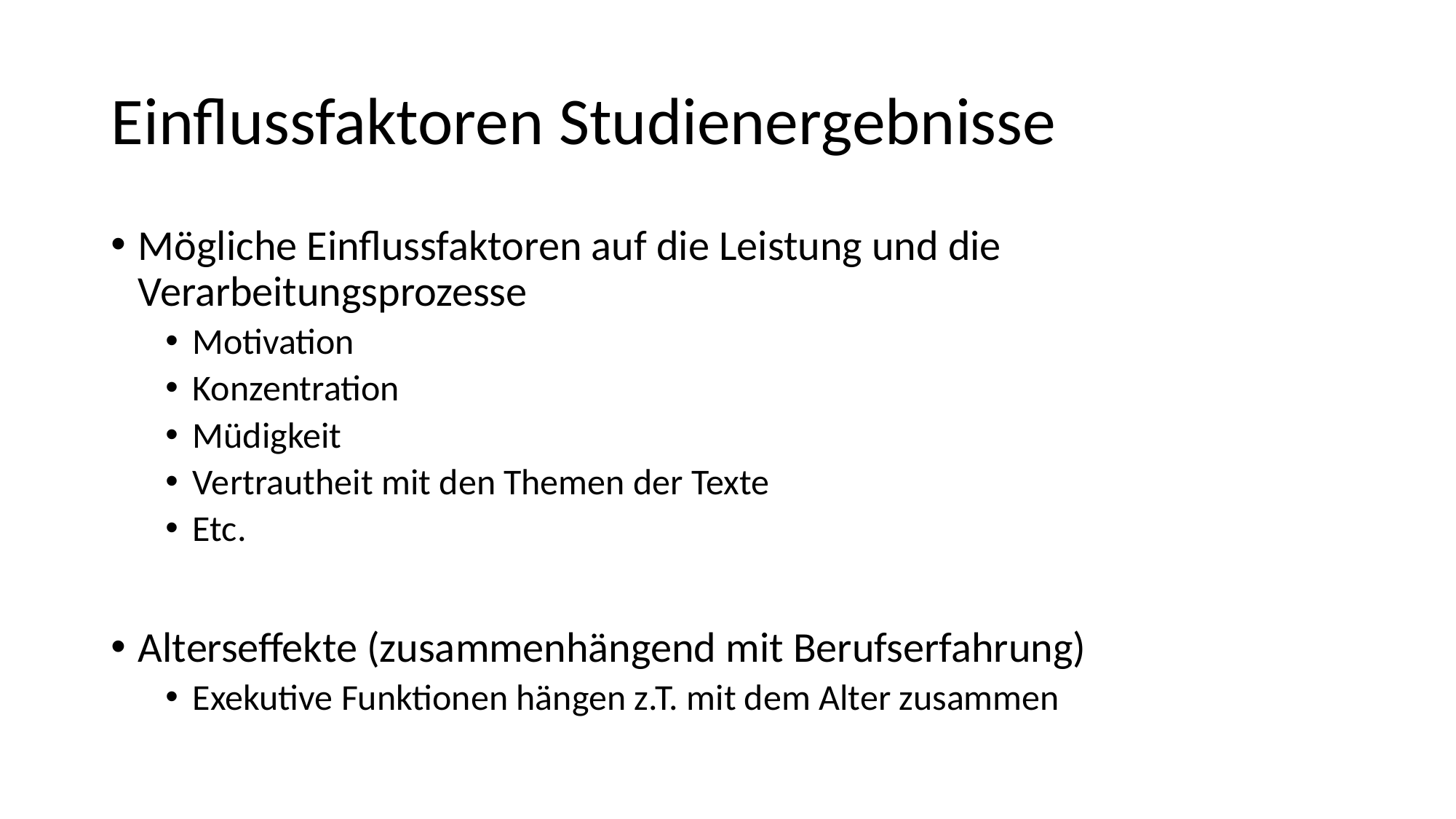

# Einflussfaktoren Studienergebnisse
Mögliche Einflussfaktoren auf die Leistung und die Verarbeitungsprozesse
Motivation
Konzentration
Müdigkeit
Vertrautheit mit den Themen der Texte
Etc.

Alterseffekte (zusammenhängend mit Berufserfahrung)
Exekutive Funktionen hängen z.T. mit dem Alter zusammen